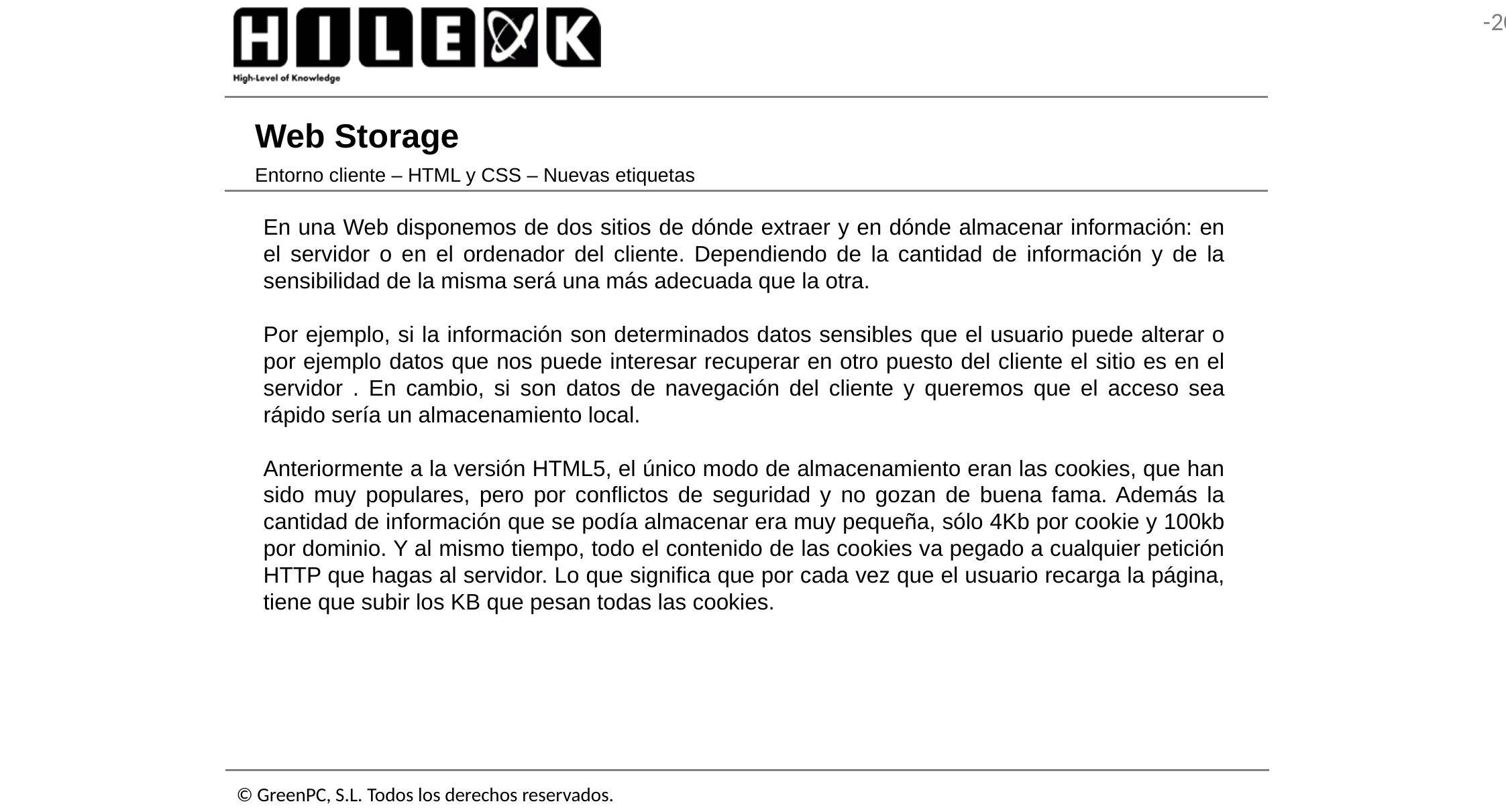

# Web Storage
Entorno cliente – HTML y CSS – Nuevas etiquetas
En una Web disponemos de dos sitios de dónde extraer y en dónde almacenar información: en el servidor o en el ordenador del cliente. Dependiendo de la cantidad de información y de la sensibilidad de la misma será una más adecuada que la otra.

Por ejemplo, si la información son determinados datos sensibles que el usuario puede alterar o por ejemplo datos que nos puede interesar recuperar en otro puesto del cliente el sitio es en el servidor . En cambio, si son datos de navegación del cliente y queremos que el acceso sea rápido sería un almacenamiento local.

Anteriormente a la versión HTML5, el único modo de almacenamiento eran las cookies, que han sido muy populares, pero por conflictos de seguridad y no gozan de buena fama. Además la cantidad de información que se podía almacenar era muy pequeña, sólo 4Kb por cookie y 100kb por dominio. Y al mismo tiempo, todo el contenido de las cookies va pegado a cualquier petición HTTP que hagas al servidor. Lo que significa que por cada vez que el usuario recarga la página, tiene que subir los KB que pesan todas las cookies.